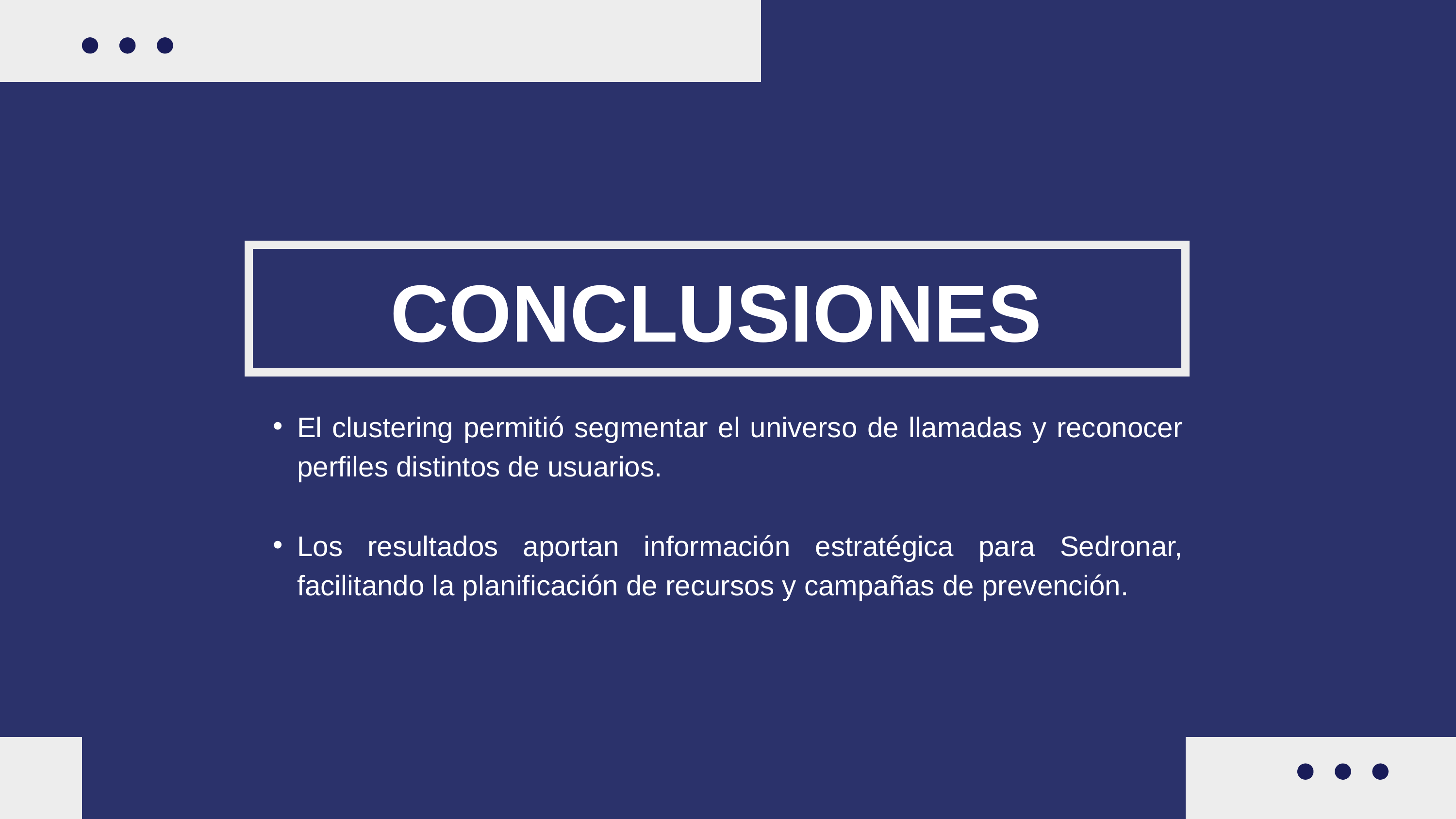

CONCLUSIONES
El clustering permitió segmentar el universo de llamadas y reconocer perfiles distintos de usuarios.

Los resultados aportan información estratégica para Sedronar, facilitando la planificación de recursos y campañas de prevención.